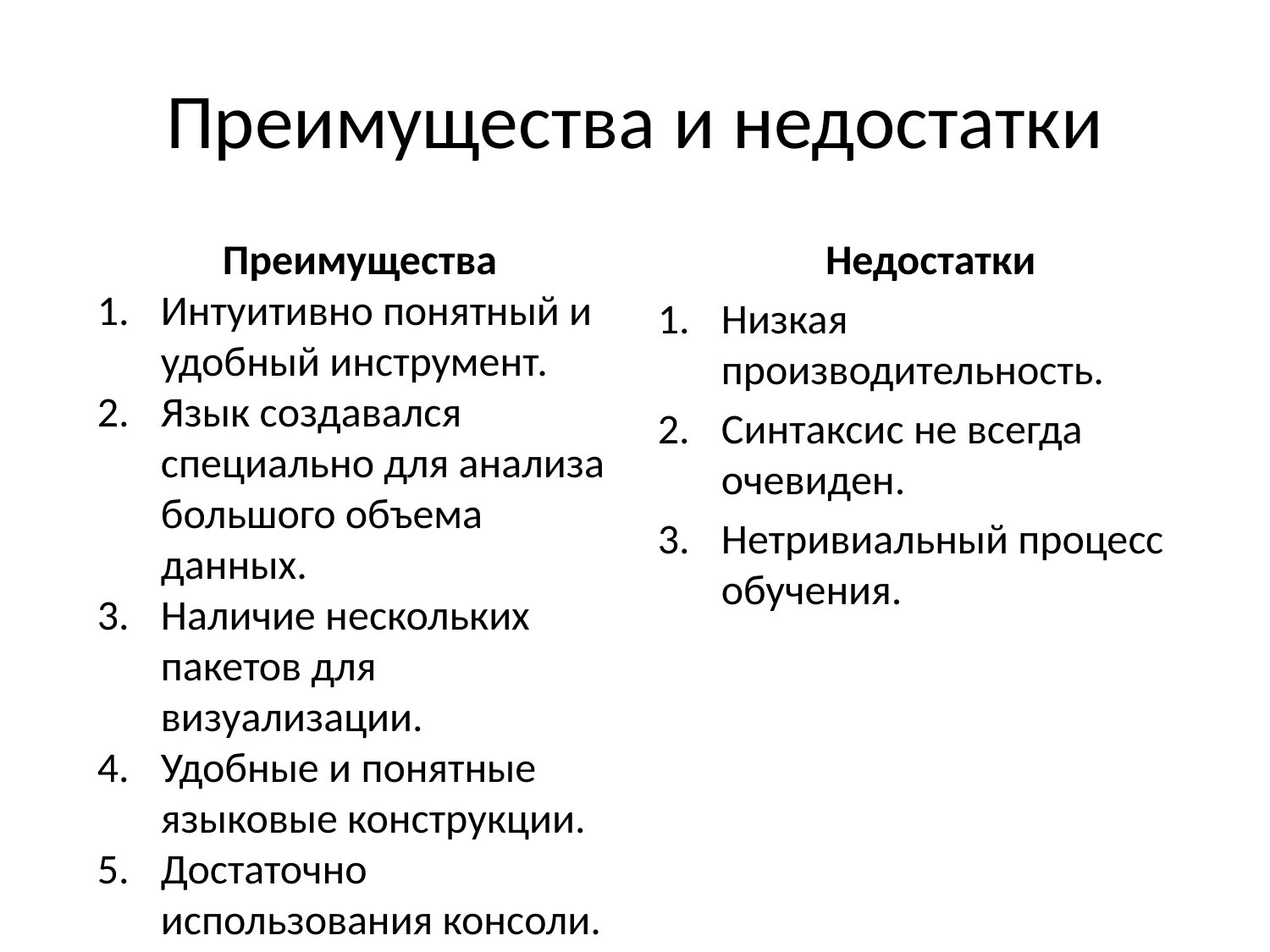

# Преимущества и недостатки
Преимущества
Интуитивно понятный и удобный инструмент.
Язык создавался специально для анализа большого объема данных.
Наличие нескольких пакетов для визуализации.
Удобные и понятные языковые конструкции.
Достаточно использования консоли.
Недостатки
Низкая производительность.
Синтаксис не всегда очевиден.
Нетривиальный процесс обучения.